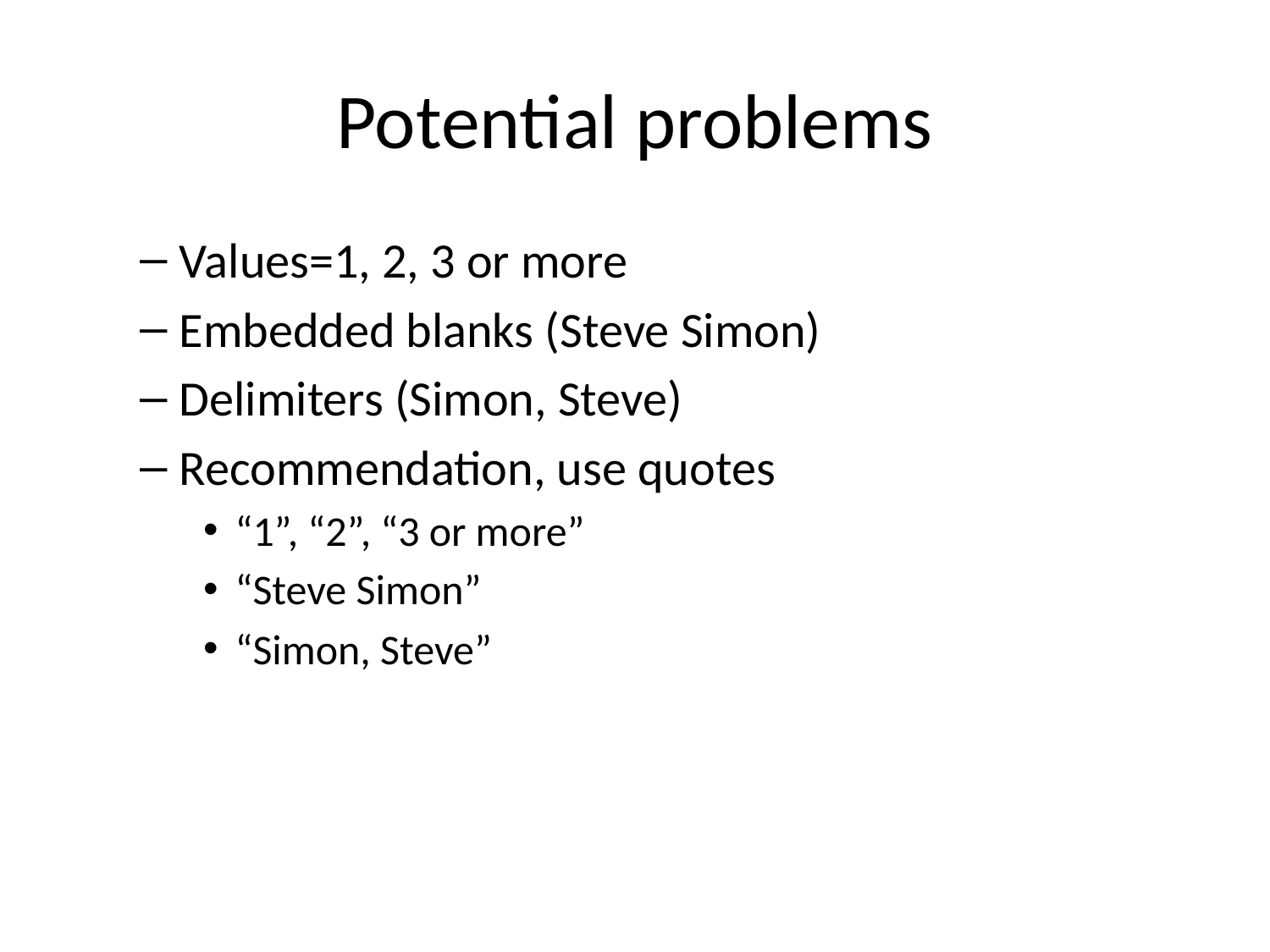

# Potential problems
Values=1, 2, 3 or more
Embedded blanks (Steve Simon)
Delimiters (Simon, Steve)
Recommendation, use quotes
“1”, “2”, “3 or more”
“Steve Simon”
“Simon, Steve”